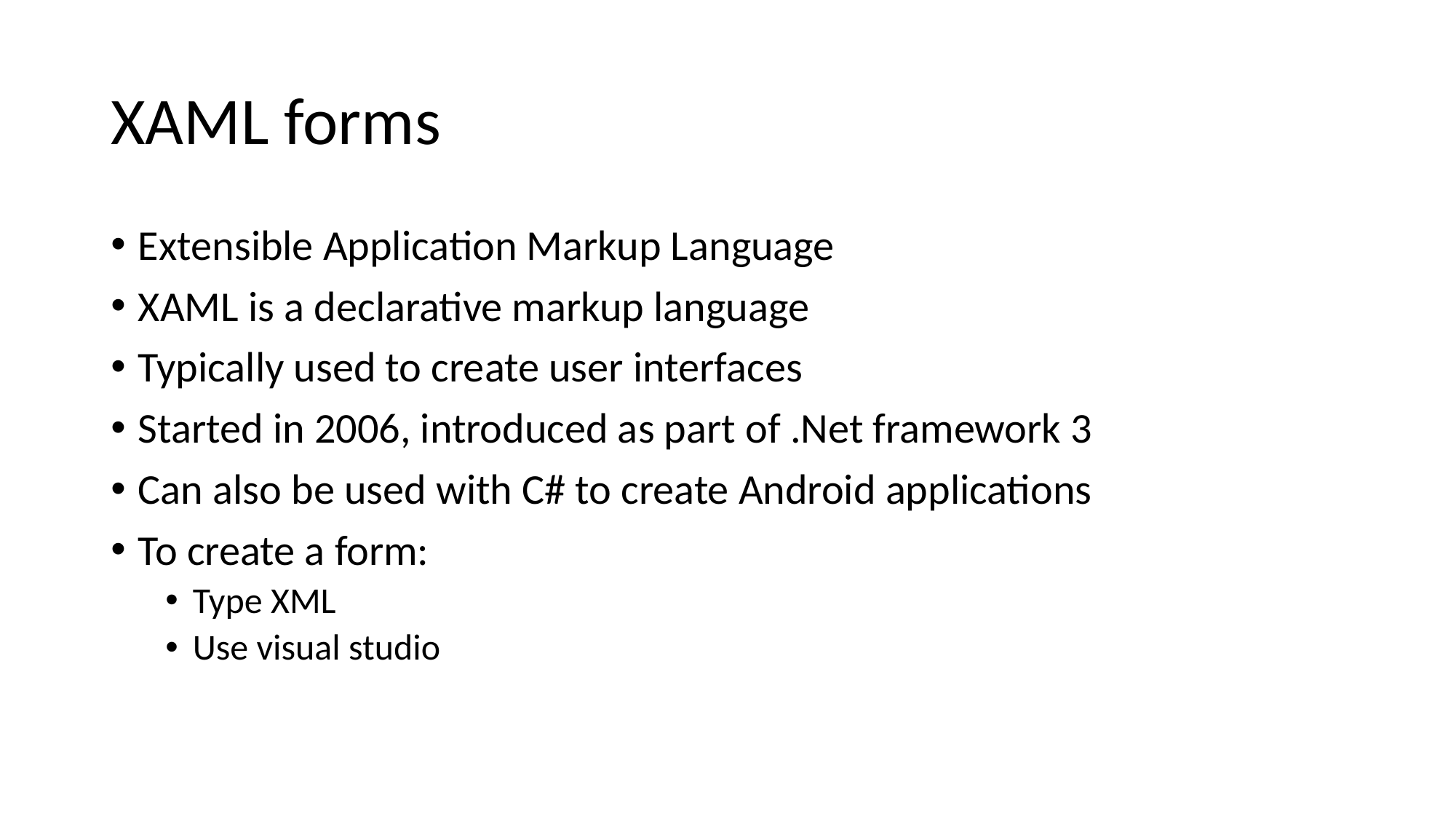

# XAML forms
Extensible Application Markup Language
XAML is a declarative markup language
Typically used to create user interfaces
Started in 2006, introduced as part of .Net framework 3
Can also be used with C# to create Android applications
To create a form:
Type XML
Use visual studio